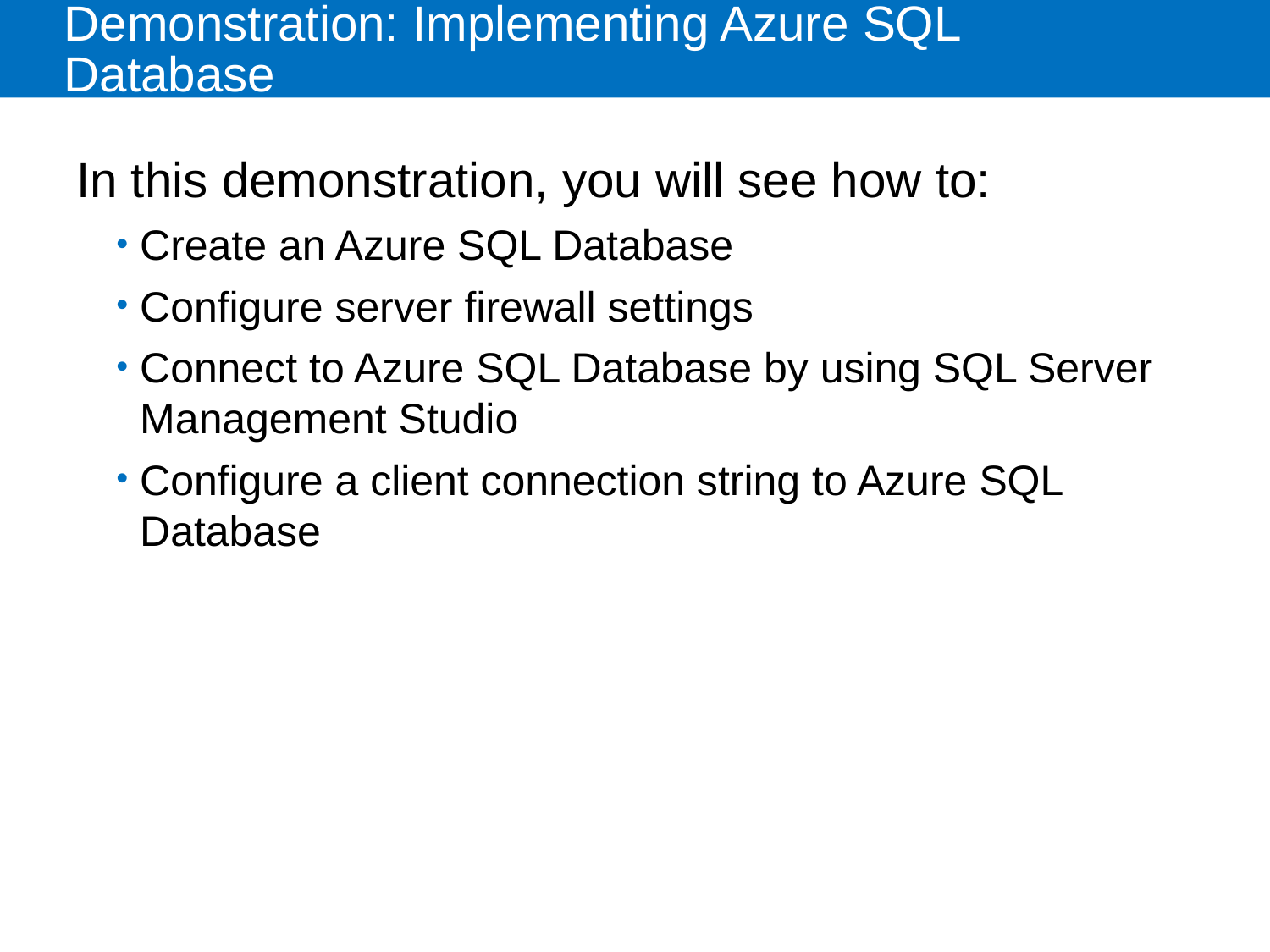

# Demonstration: Implementing Azure SQL Database
In this demonstration, you will see how to:
Create an Azure SQL Database
Configure server firewall settings
Connect to Azure SQL Database by using SQL Server Management Studio
Configure a client connection string to Azure SQL Database